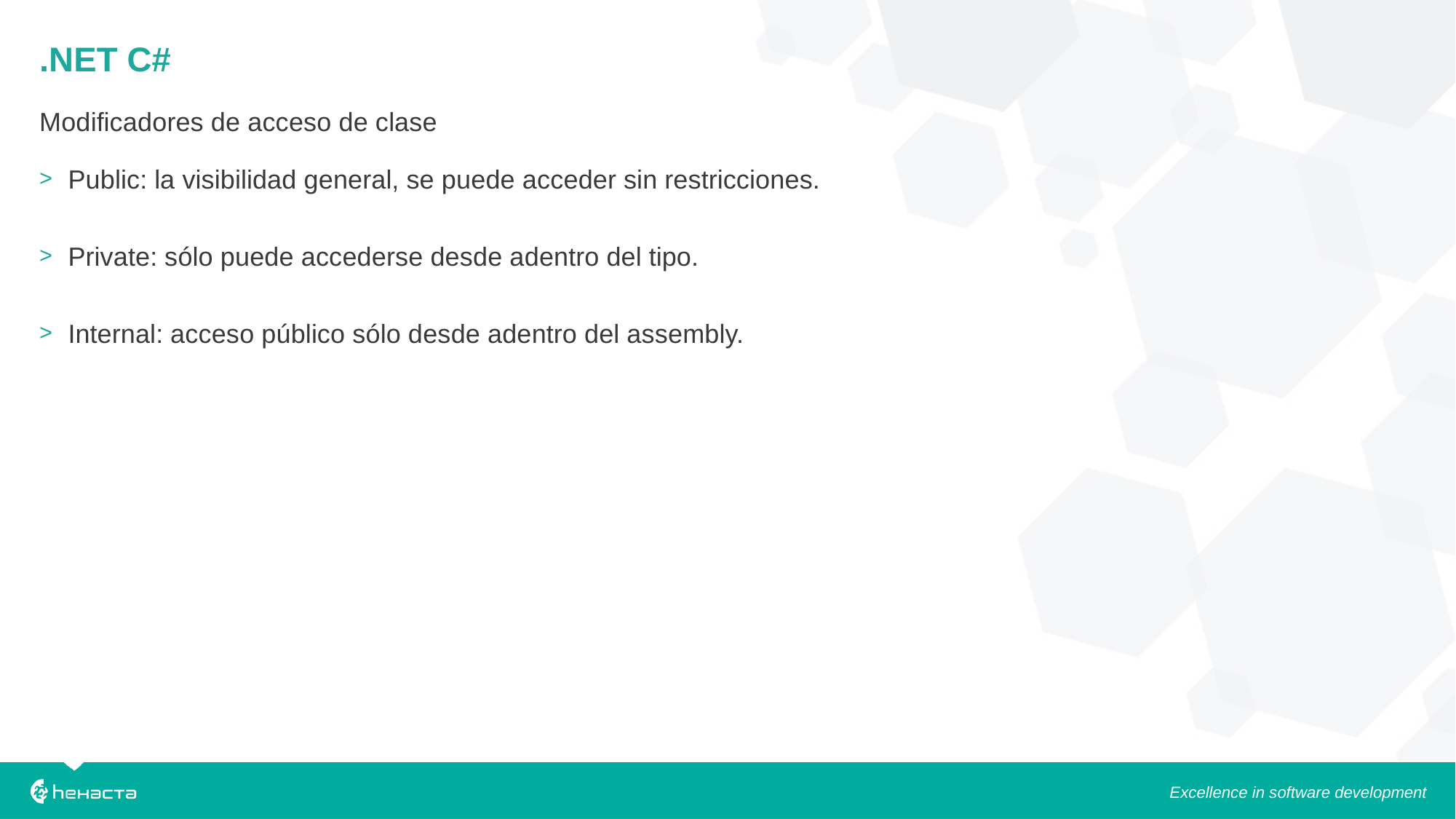

.NET C#
Modificadores de acceso de clase

Public: la visibilidad general, se puede acceder sin restricciones.
Private: sólo puede accederse desde adentro del tipo.
Internal: acceso público sólo desde adentro del assembly.